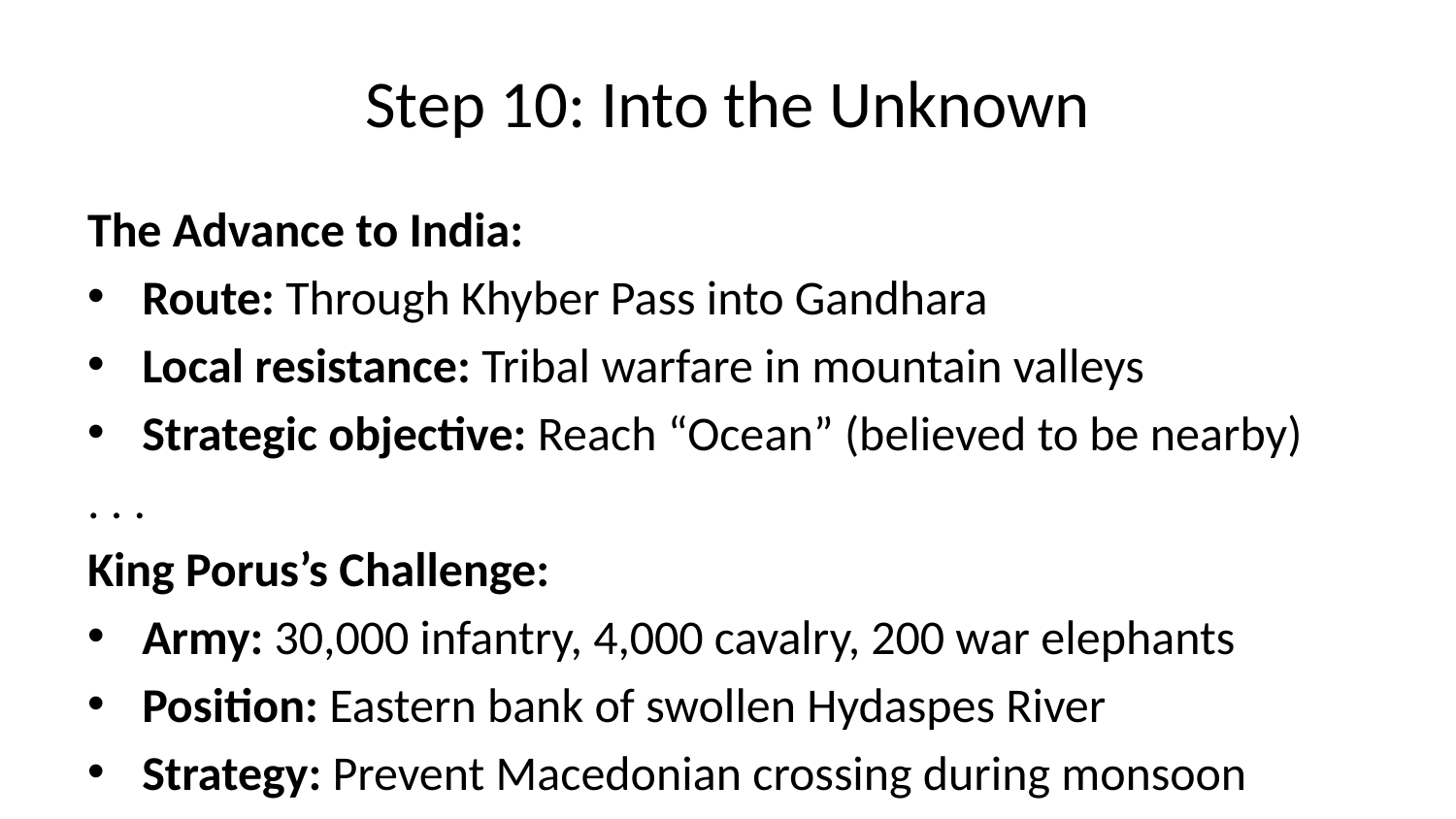

# Step 10: Into the Unknown
The Advance to India:
Route: Through Khyber Pass into Gandhara
Local resistance: Tribal warfare in mountain valleys
Strategic objective: Reach “Ocean” (believed to be nearby)
. . .
King Porus’s Challenge:
Army: 30,000 infantry, 4,000 cavalry, 200 war elephants
Position: Eastern bank of swollen Hydaspes River
Strategy: Prevent Macedonian crossing during monsoon season
. . .
Alexander’s River Crossing:
Deception: Multiple false crossings to confuse Porus
Night assault: Crosses 27 kilometers upstream during storm
Force: 6,000 infantry, 5,000 cavalry, elite units only
Surprise: Appears behind Porus’s flank guard at dawn